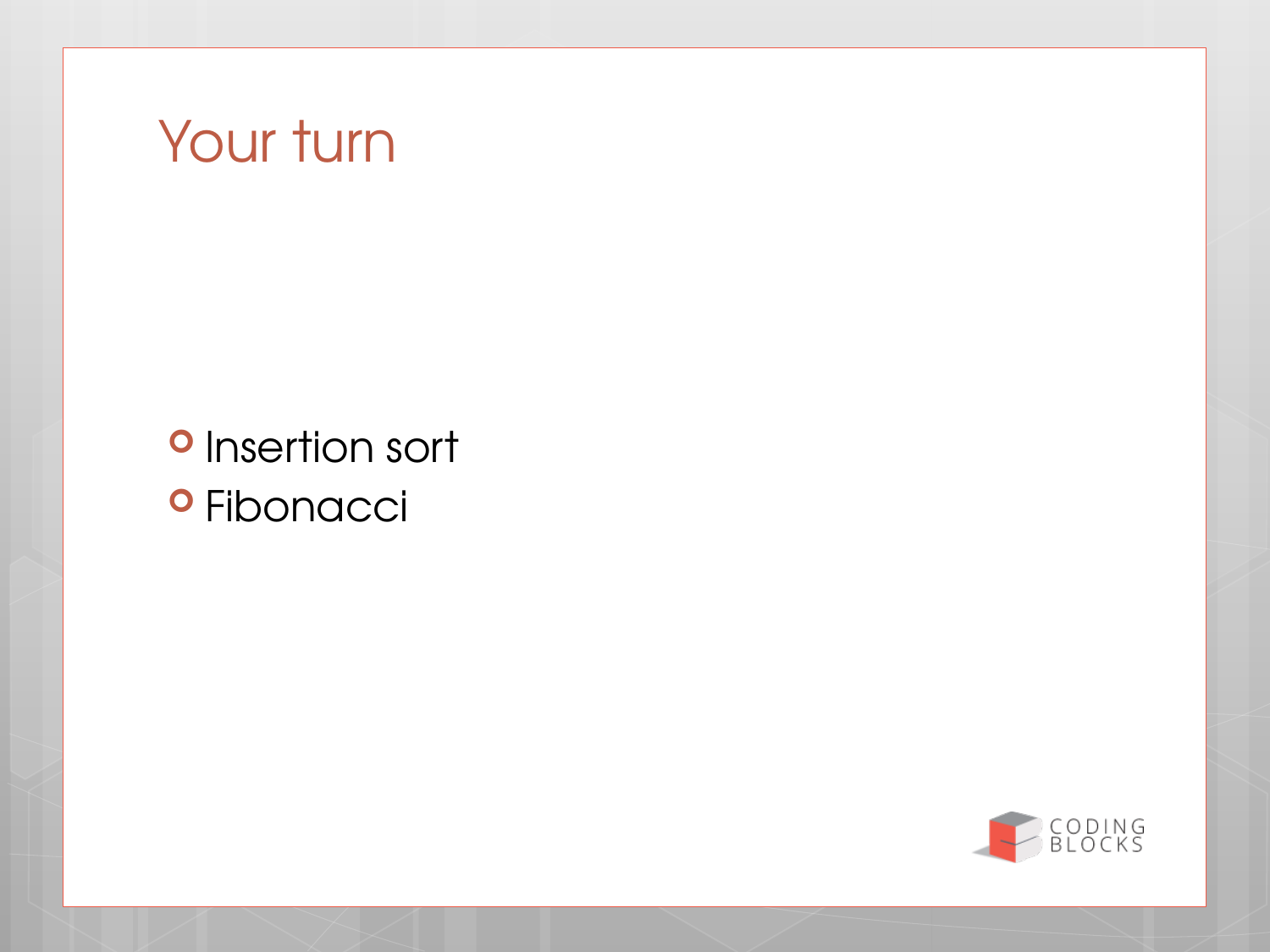

24
# Your turn
Insertion sort
Fibonacci